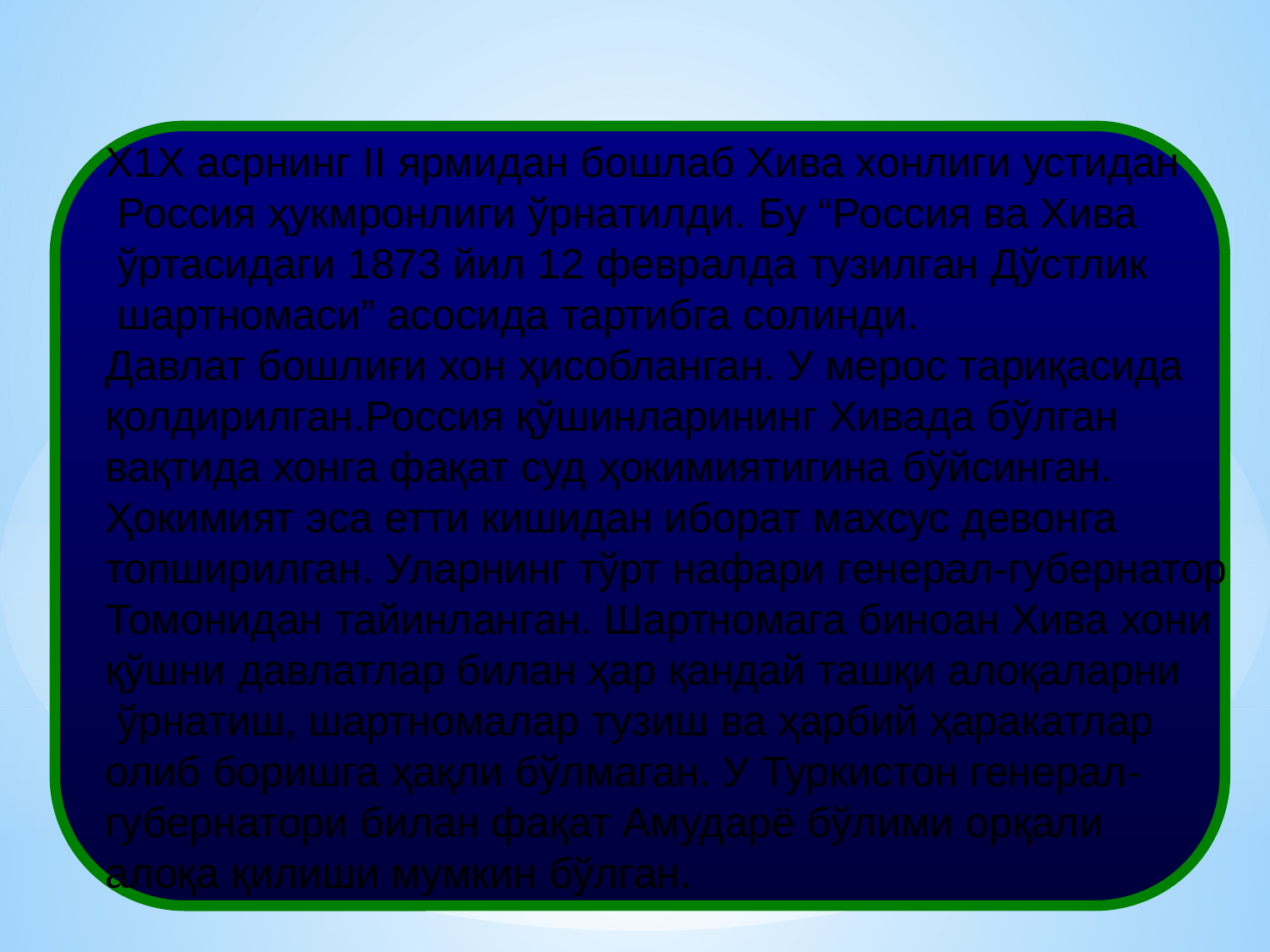

Х1Х асрнинг II ярмидан бошлаб Хива хонлиги устидан
 Россия ҳукмронлиги ўрнатилди. Бу “Россия ва Хива
 ўртасидаги 1873 йил 12 февралда тузилган Дўстлик
 шартномаси” асосида тартибга солинди.
Давлат бошлиғи хон ҳисобланган. У мерос тариқасида
қолдирилган.Россия қўшинларининг Хивада бўлган
вақтида хонга фақат суд ҳокимиятигина бўйсинган.
Ҳокимият эса етти кишидан иборат махсус девонга
топширилган. Уларнинг тўрт нафари генерал-губернатор
Томонидан тайинланган. Шартномага биноан Хива хони
қўшни давлатлар билан ҳар қандай ташқи алоқаларни
 ўрнатиш, шартномалар тузиш ва ҳарбий ҳаракатлар
олиб боришга ҳақли бўлмаган. У Туркистон генерал-
губернатори билан фақат Амударё бўлими орқали
алоқа қилиши мумкин бўлган.